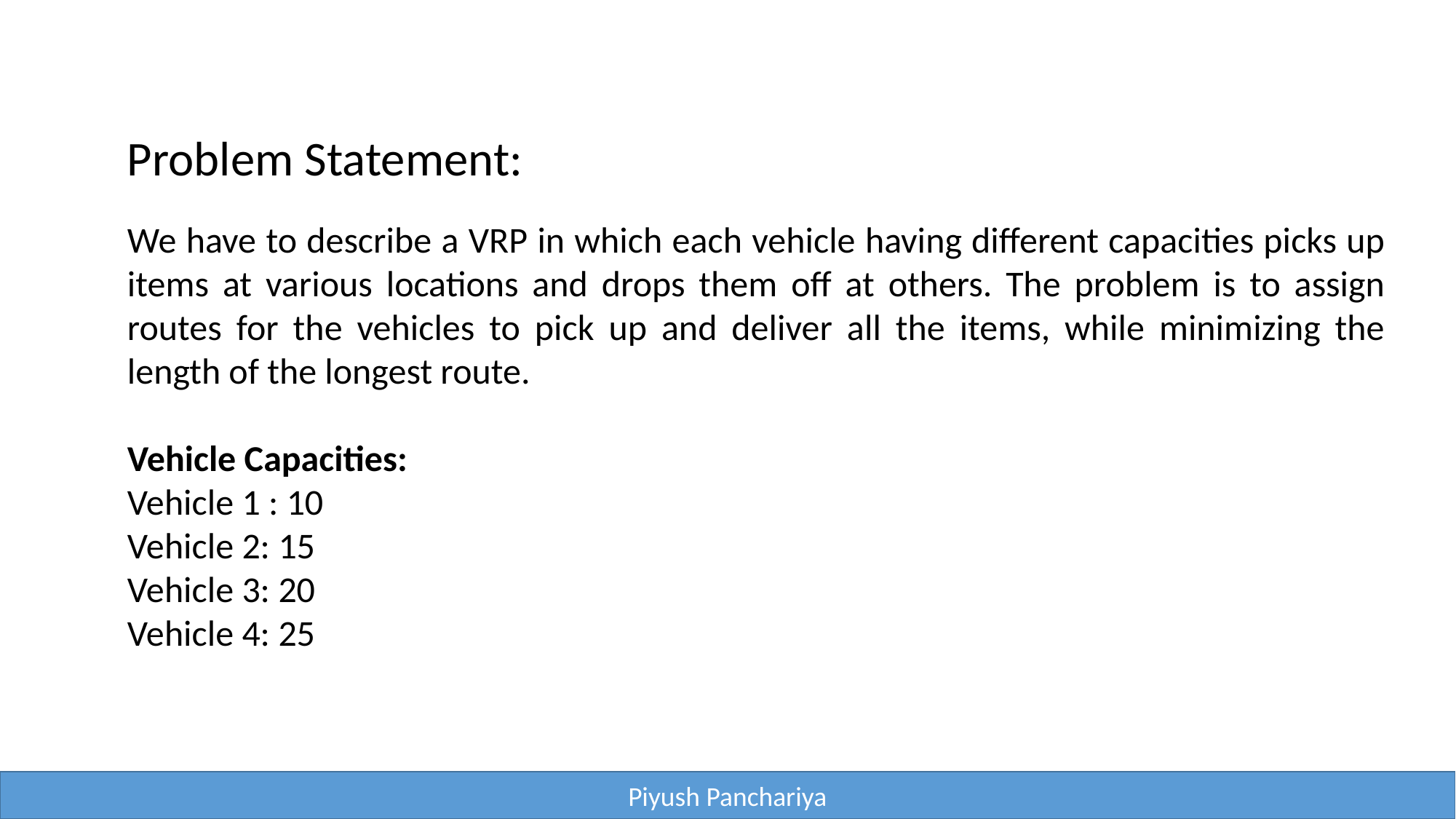

Problem Statement:
We have to describe a VRP in which each vehicle having different capacities picks up items at various locations and drops them off at others. The problem is to assign routes for the vehicles to pick up and deliver all the items, while minimizing the length of the longest route.

Vehicle Capacities:
Vehicle 1 : 10
Vehicle 2: 15
Vehicle 3: 20
Vehicle 4: 25
Piyush Panchariya